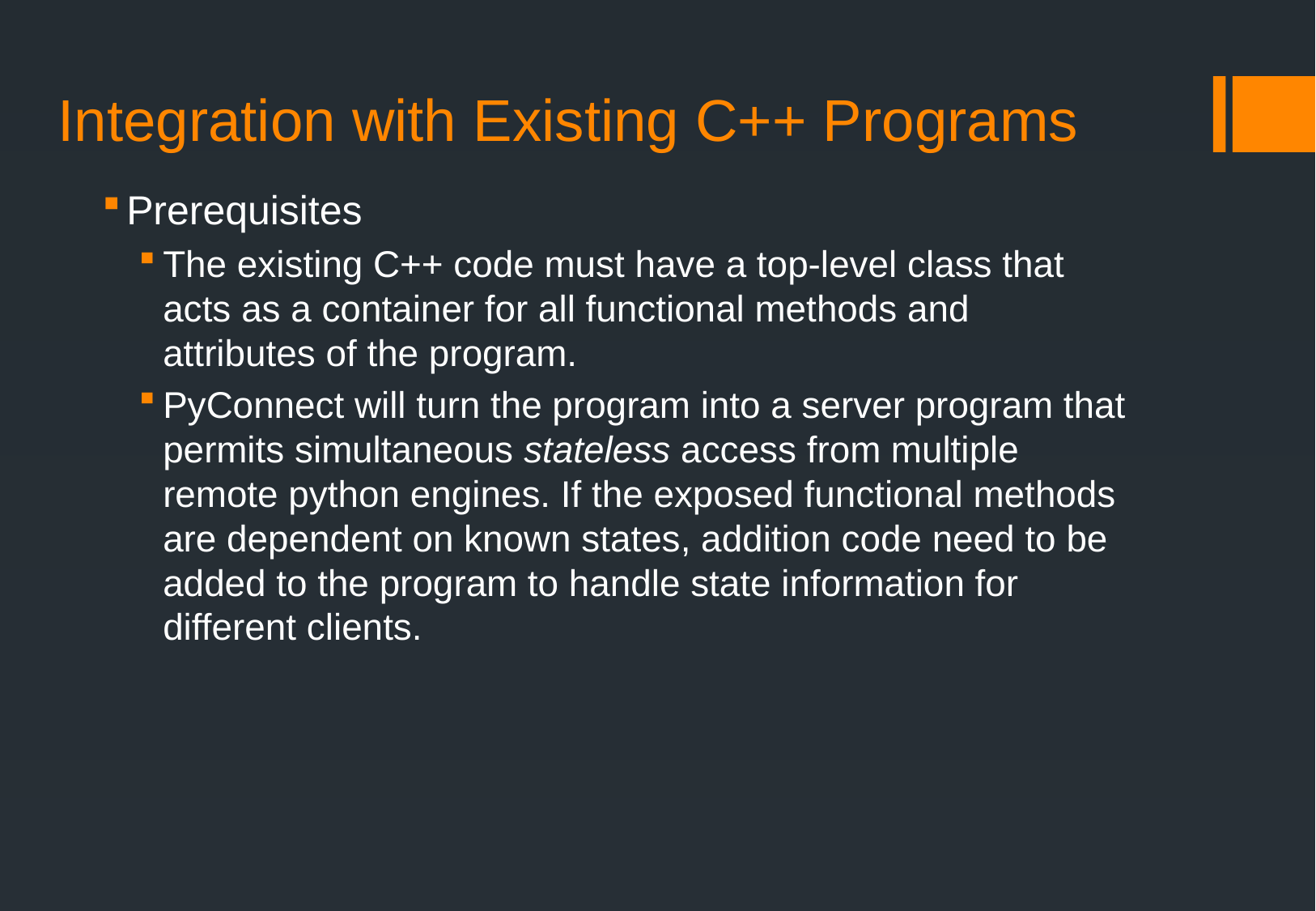

# Integration with Existing C++ Programs
Prerequisites
The existing C++ code must have a top-level class that acts as a container for all functional methods and attributes of the program.
PyConnect will turn the program into a server program that permits simultaneous stateless access from multiple remote python engines. If the exposed functional methods are dependent on known states, addition code need to be added to the program to handle state information for different clients.